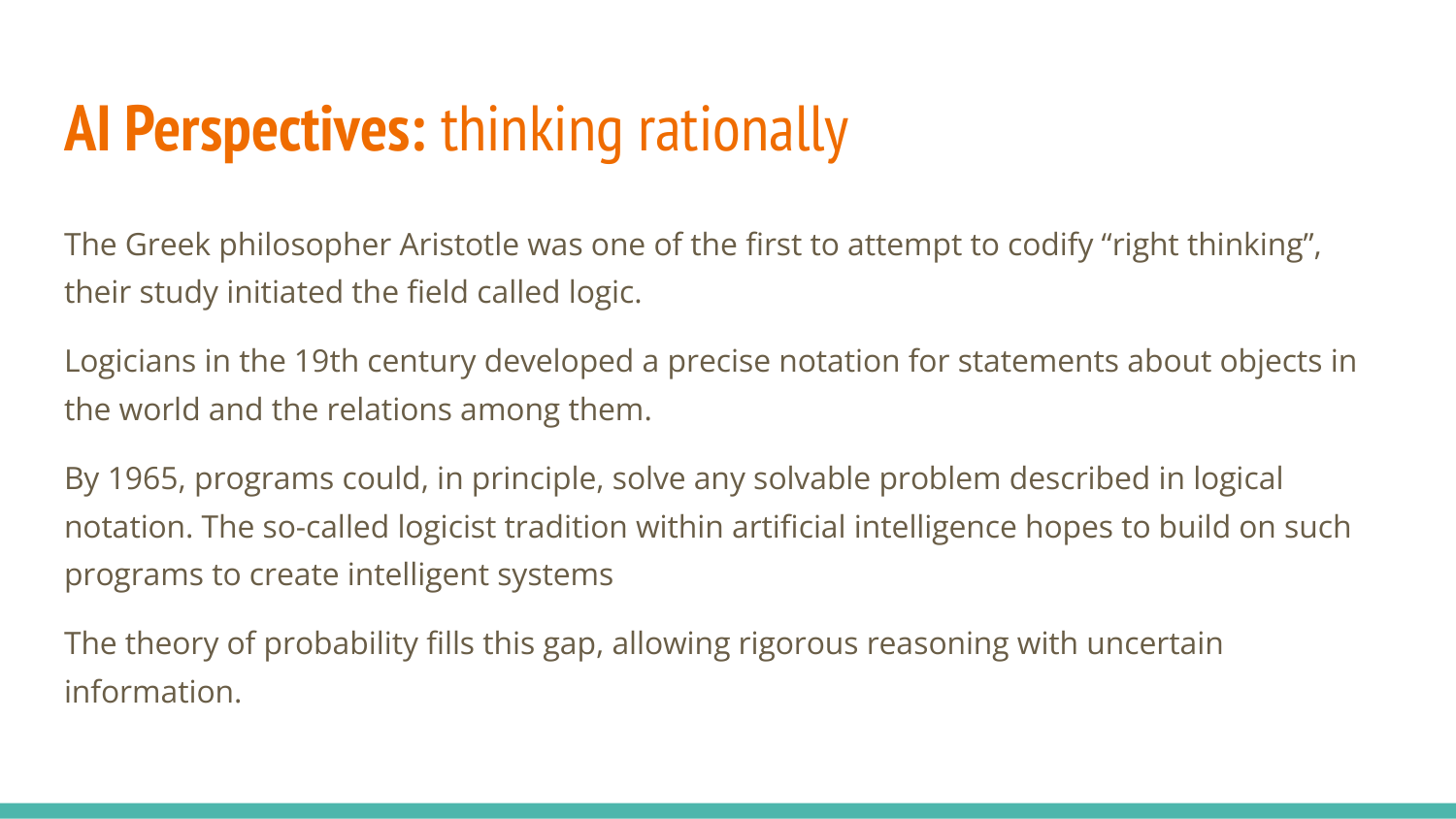

# AI Perspectives: thinking rationally

The Greek philosopher Aristotle was one of the first to attempt to codify “right thinking”, their study initiated the field called logic.
Logicians in the 19th century developed a precise notation for statements about objects in the world and the relations among them.
By 1965, programs could, in principle, solve any solvable problem described in logical notation. The so-called logicist tradition within artificial intelligence hopes to build on such programs to create intelligent systems
The theory of probability fills this gap, allowing rigorous reasoning with uncertain information.